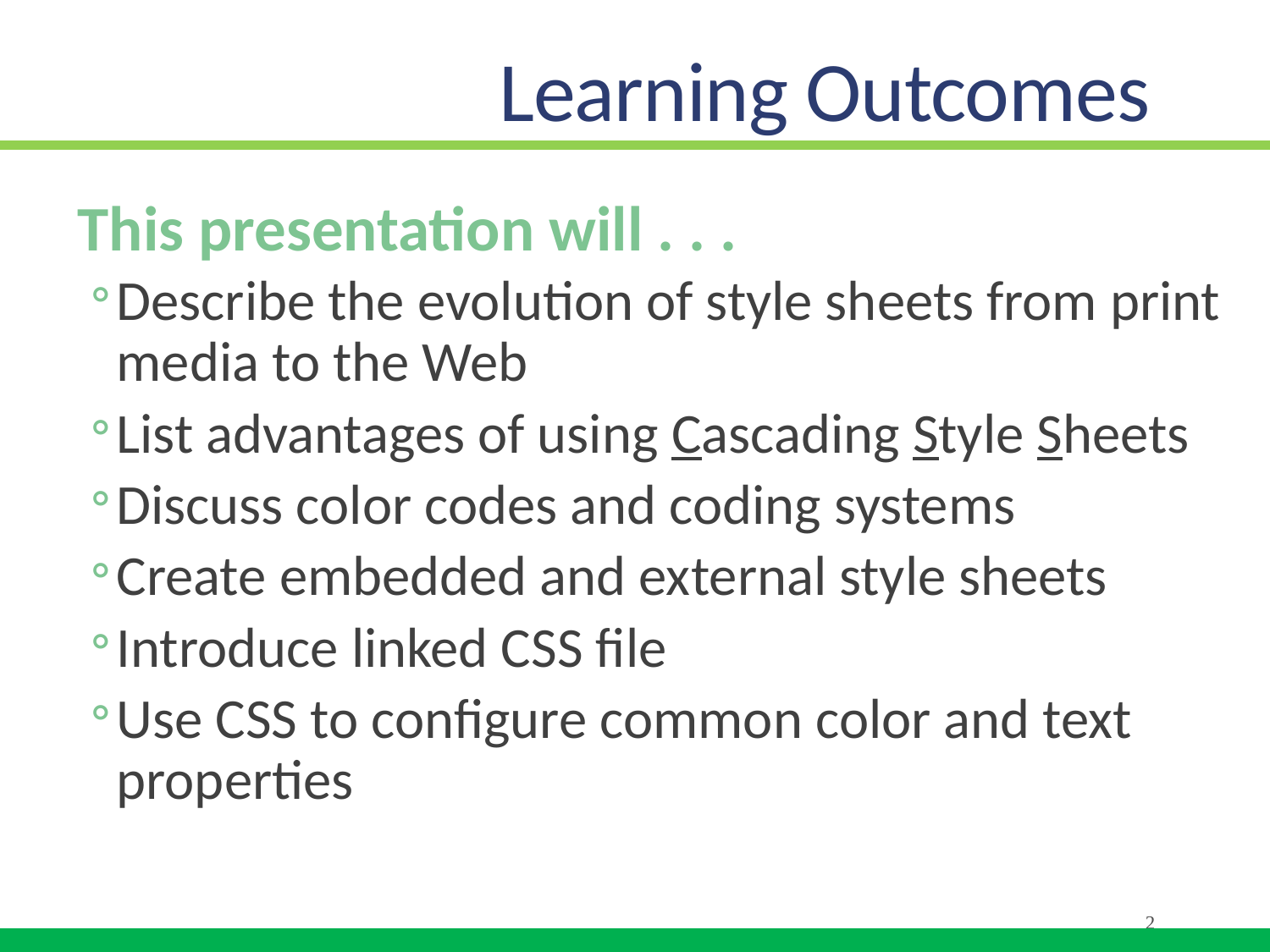

# Learning Outcomes
This presentation will . . .
Describe the evolution of style sheets from print media to the Web
List advantages of using Cascading Style Sheets
Discuss color codes and coding systems
Create embedded and external style sheets
Introduce linked CSS file
Use CSS to configure common color and text properties
2